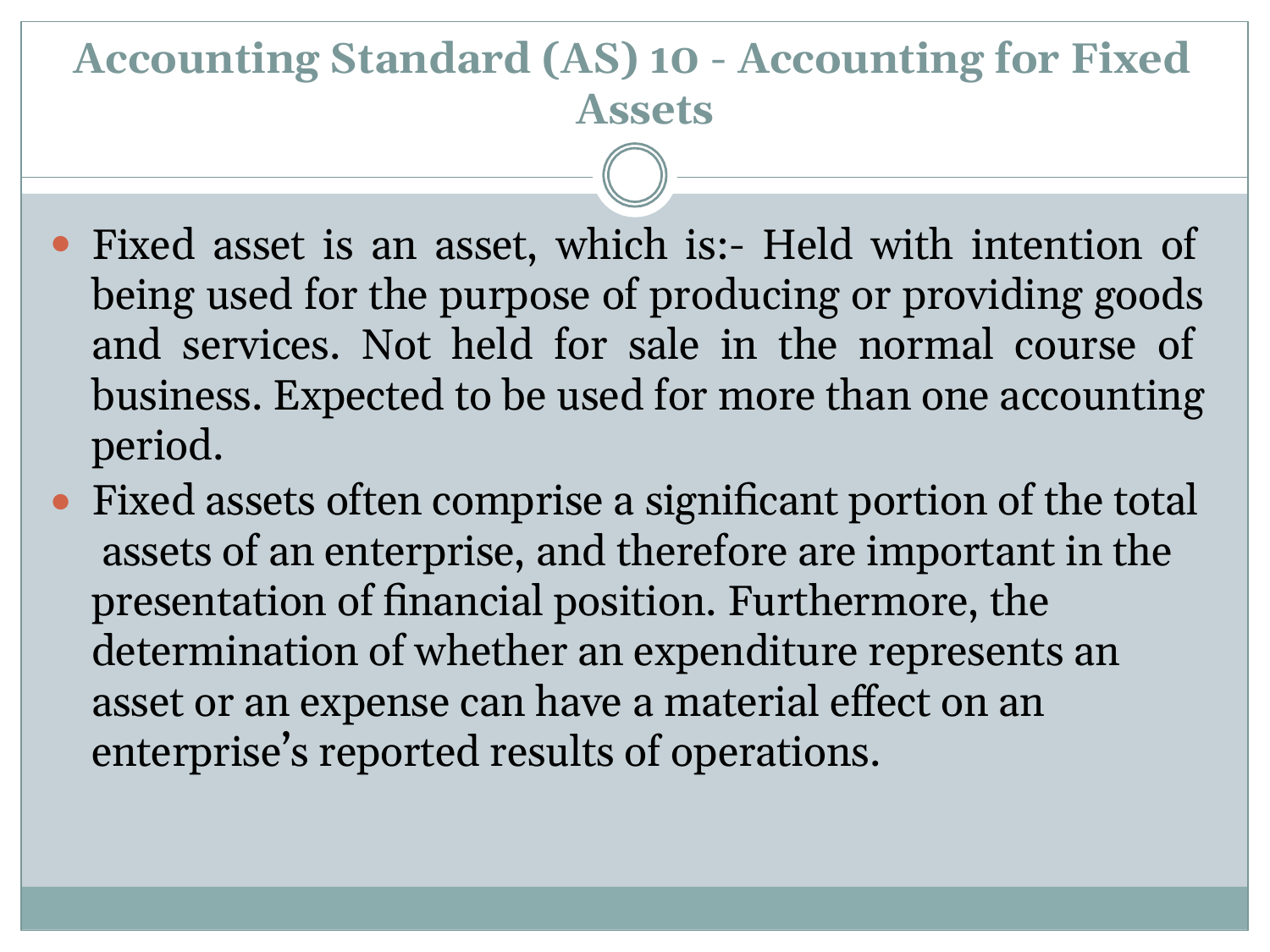

# Accounting Standard (AS) 10 - Accounting for Fixed  Assets
Fixed asset is an asset, which is:- Held with intention of  being used for the purpose of producing or providing goods  and services. Not held for sale in the normal course of  business. Expected to be used for more than one accounting  period.
Fixed assets often comprise a significant portion of the total  assets of an enterprise, and therefore are important in the  presentation of financial position. Furthermore, the  determination of whether an expenditure represents an  asset or an expense can have a material effect on an  enterprise’s reported results of operations.